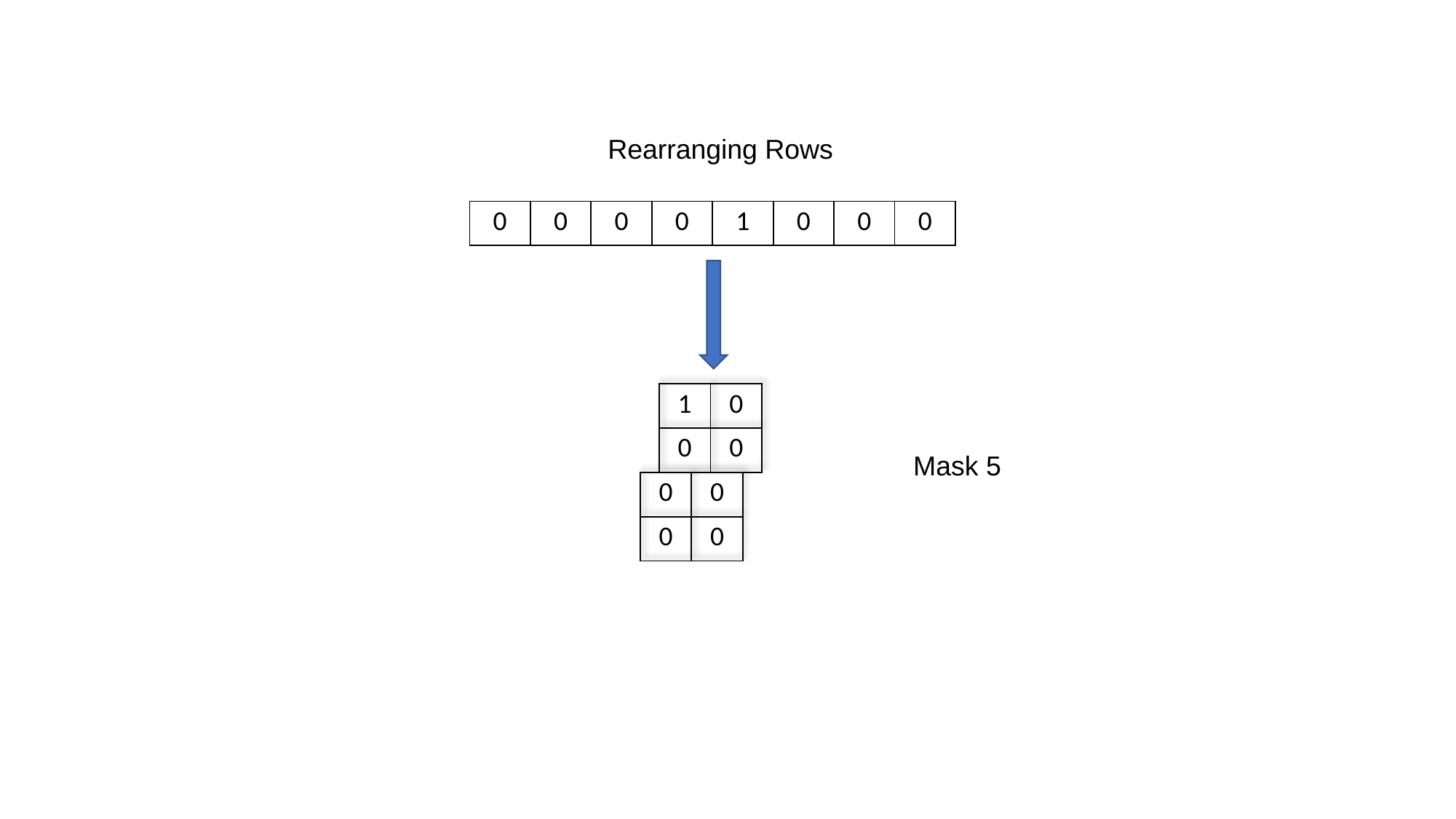

Rearranging Rows
| 0 | 0 | 0 | 0 | 1 | 0 | 0 | 0 |
| --- | --- | --- | --- | --- | --- | --- | --- |

| 1 | 0 |
| --- | --- |
| 0 | 0 |
Mask 5
| 0 | 0 |
| --- | --- |
| 0 | 0 |